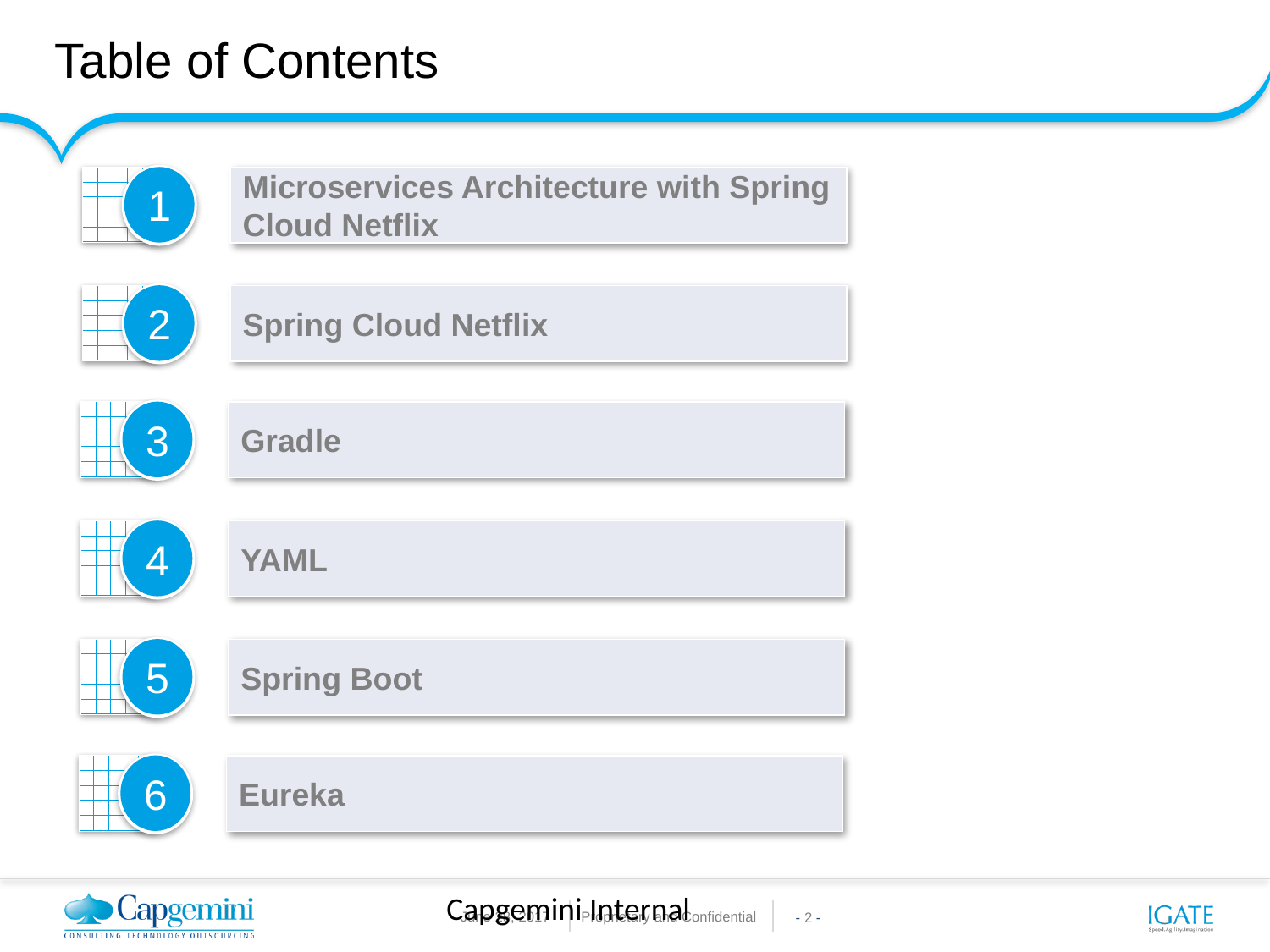

Table of Contents

1

Microservices Architecture with Spring Cloud Netflix

2

Spring Cloud Netflix

3

Gradle

4

YAML

5

Spring Boot

6

Eureka
Capgemini Internal